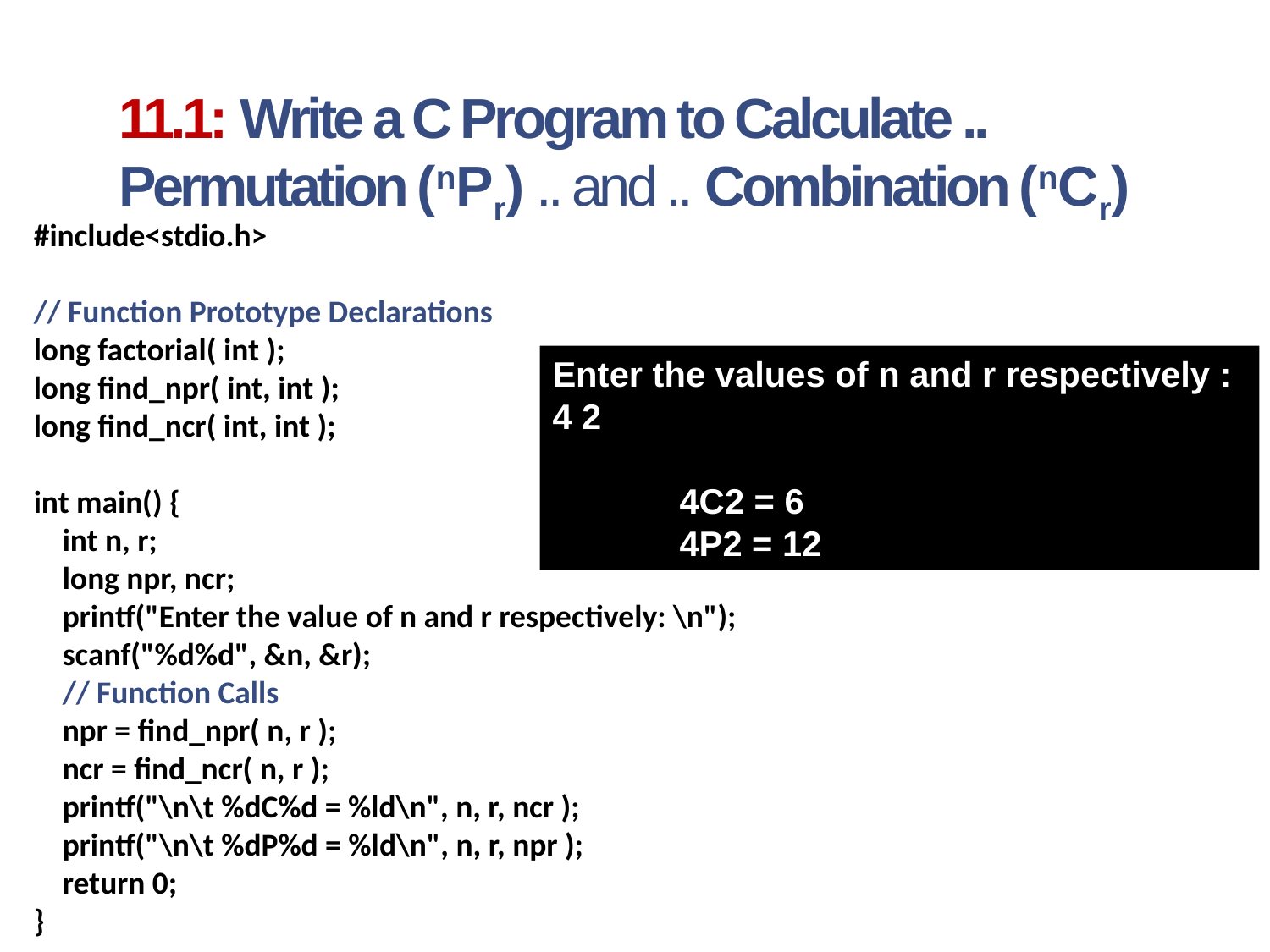

# 11.1: Write a C Program to Calculate .. Permutation (nPr) .. and .. Combination (nCr)
#include<stdio.h>

// Function Prototype Declarations
long factorial( int );
long find_npr( int, int );
long find_ncr( int, int );

int main() {
    int n, r;
    long npr, ncr;
    printf("Enter the value of n and r respectively: \n");
    scanf("%d%d", &n, &r);
    // Function Calls
    npr = find_npr( n, r );
    ncr = find_ncr( n, r );
    printf("\n\t %dC%d = %ld\n", n, r, ncr );
    printf("\n\t %dP%d = %ld\n", n, r, npr );
    return 0;
}
Enter the values of n and r respectively :
4 2

	4C2 = 6
	4P2 = 12